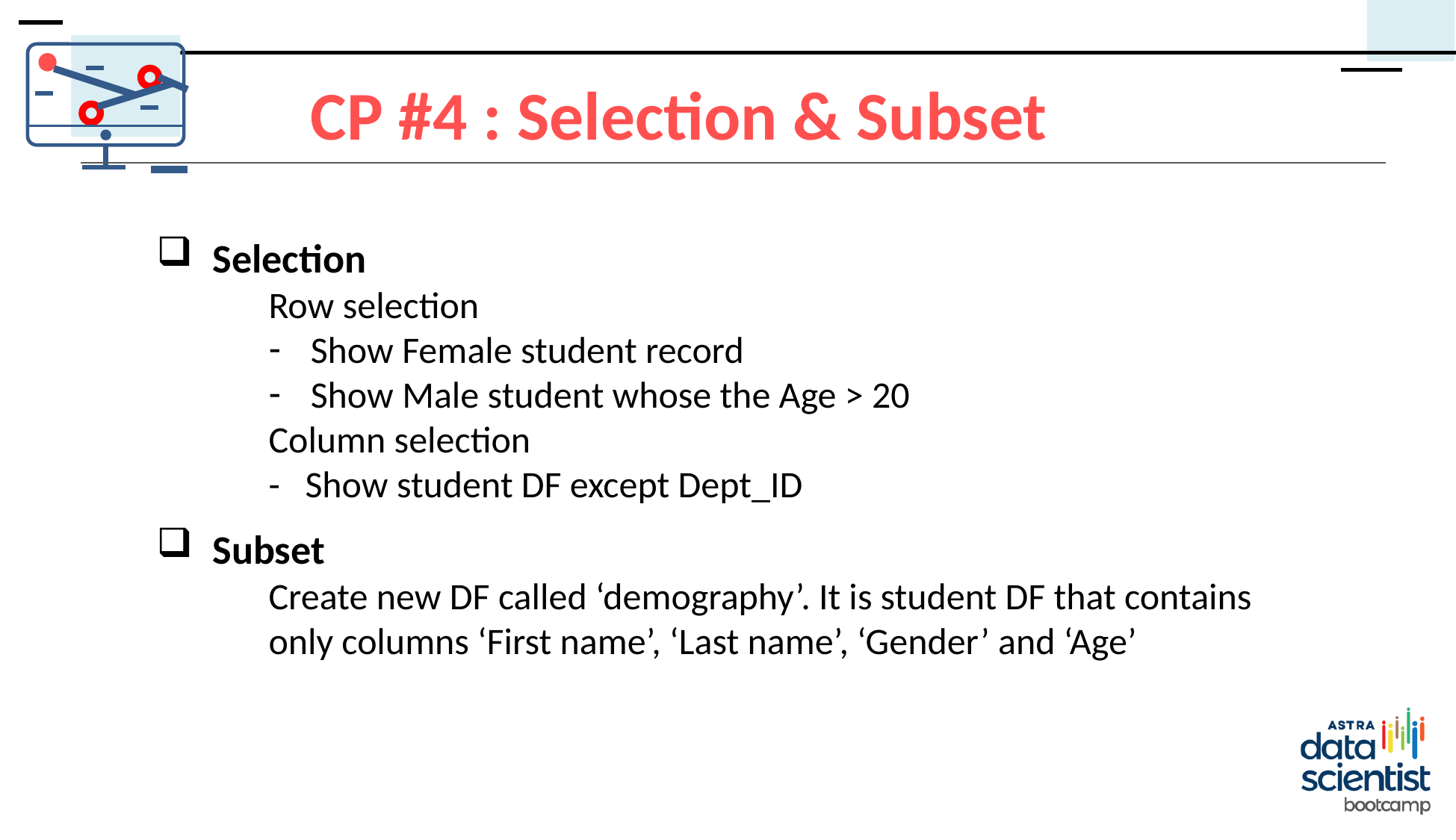

CP #4 : Selection & Subset
Selection
Row selection
Show Female student record
Show Male student whose the Age > 20
Column selection
-   Show student DF except Dept_ID

Subset
Create new DF called ‘demography’. It is student DF that contains only columns ‘First name’, ‘Last name’, ‘Gender’ and ‘Age’